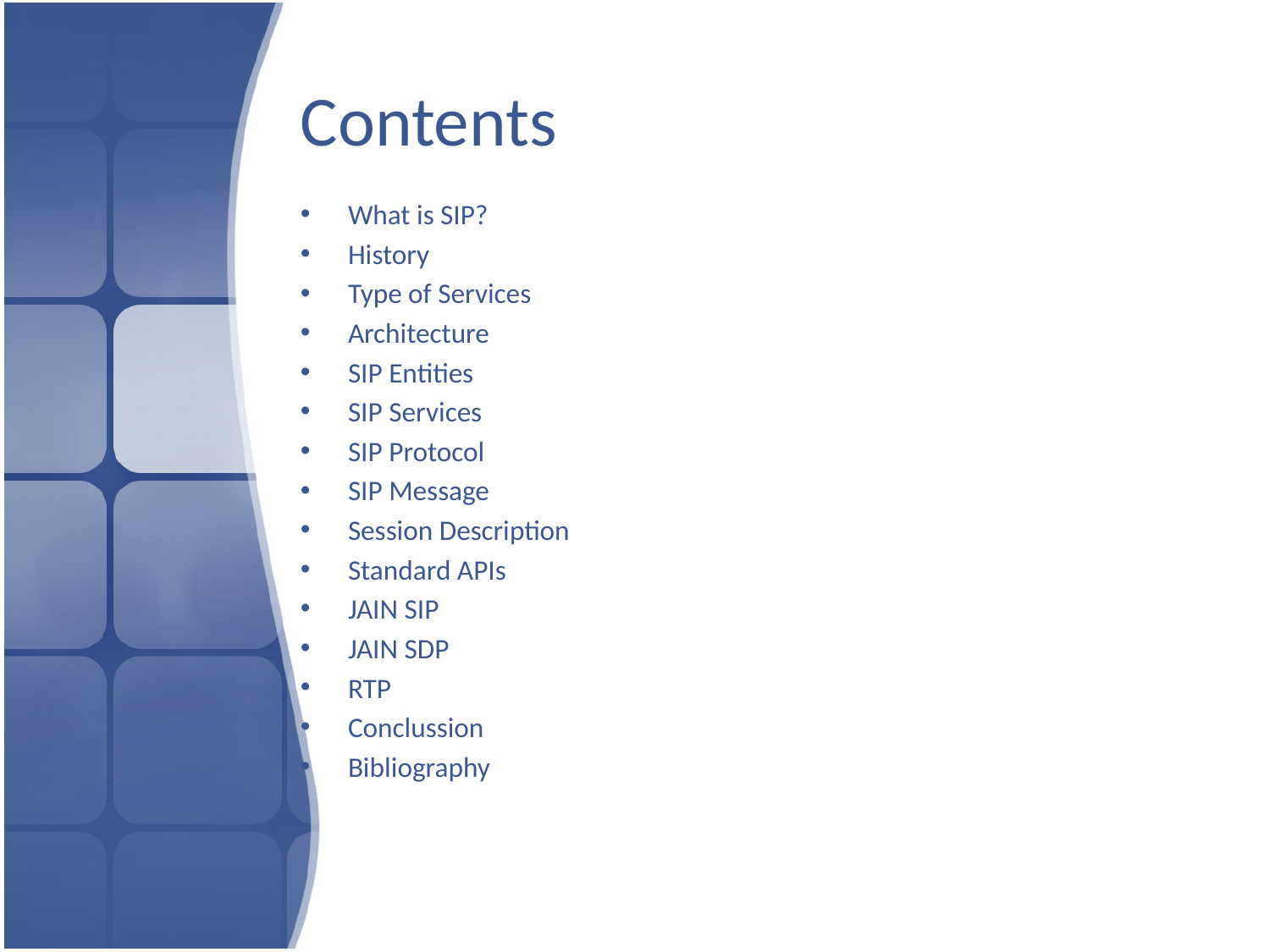

# Contents
What is SIP?
History
Type of Services
Architecture
SIP Entities
SIP Services
SIP Protocol
SIP Message
Session Description
Standard APIs
JAIN SIP
JAIN SDP
RTP
Conclussion
Bibliography